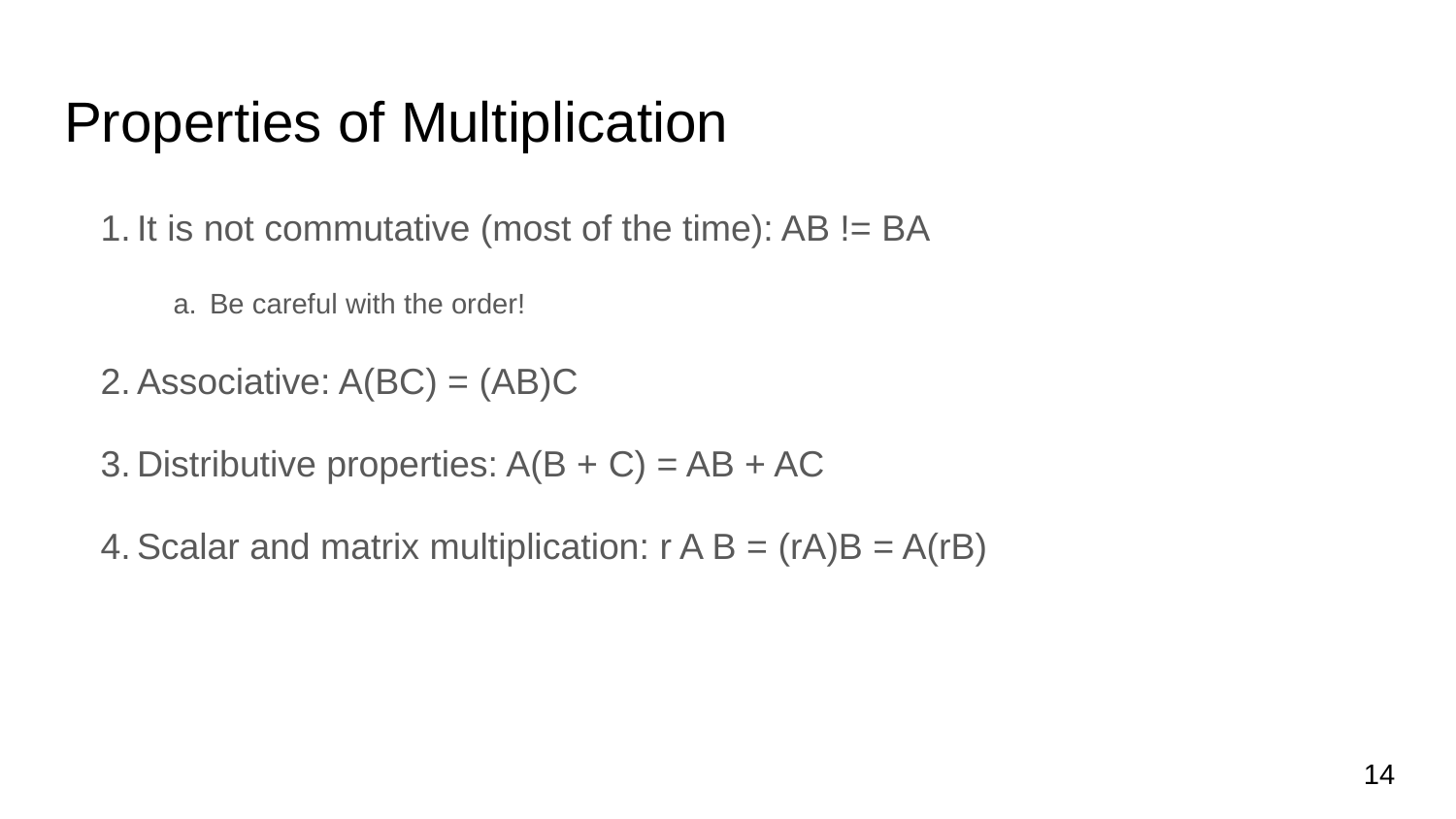

# Properties of Multiplication
It is not commutative (most of the time): AB != BA
Be careful with the order!
Associative: A(BC) = (AB)C
Distributive properties: A(B + C) = AB + AC
Scalar and matrix multiplication: r A B = (rA)B = A(rB)
14